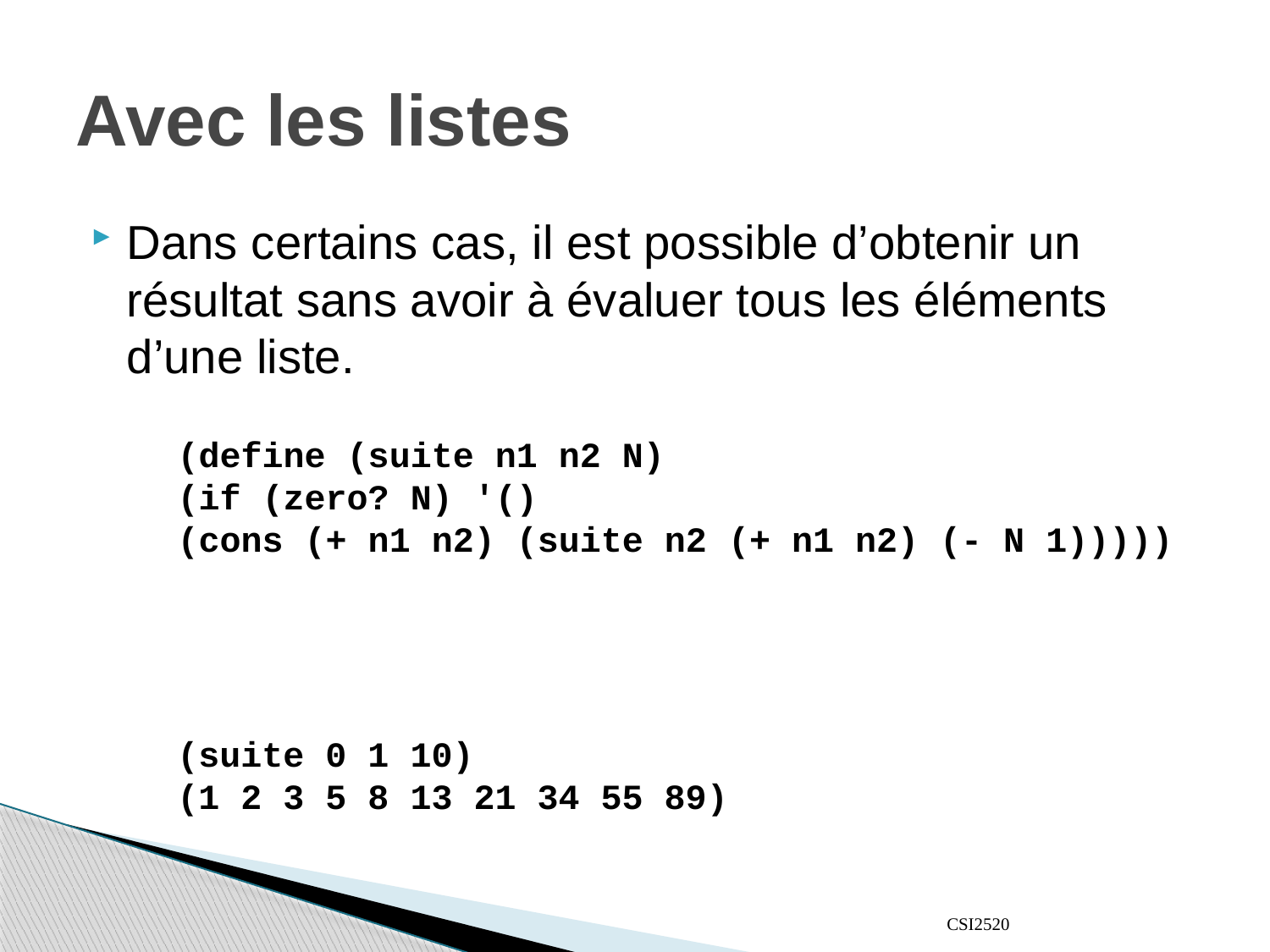

# Avec les listes
Dans certains cas, il est possible d’obtenir un résultat sans avoir à évaluer tous les éléments d’une liste.

(define (suite n1 n2 N)
(if (zero? N) '()
(cons (+ n1 n2) (suite n2 (+ n1 n2) (- N 1)))))
(suite 0 1 10)
(1 2 3 5 8 13 21 34 55 89)
CSI2520